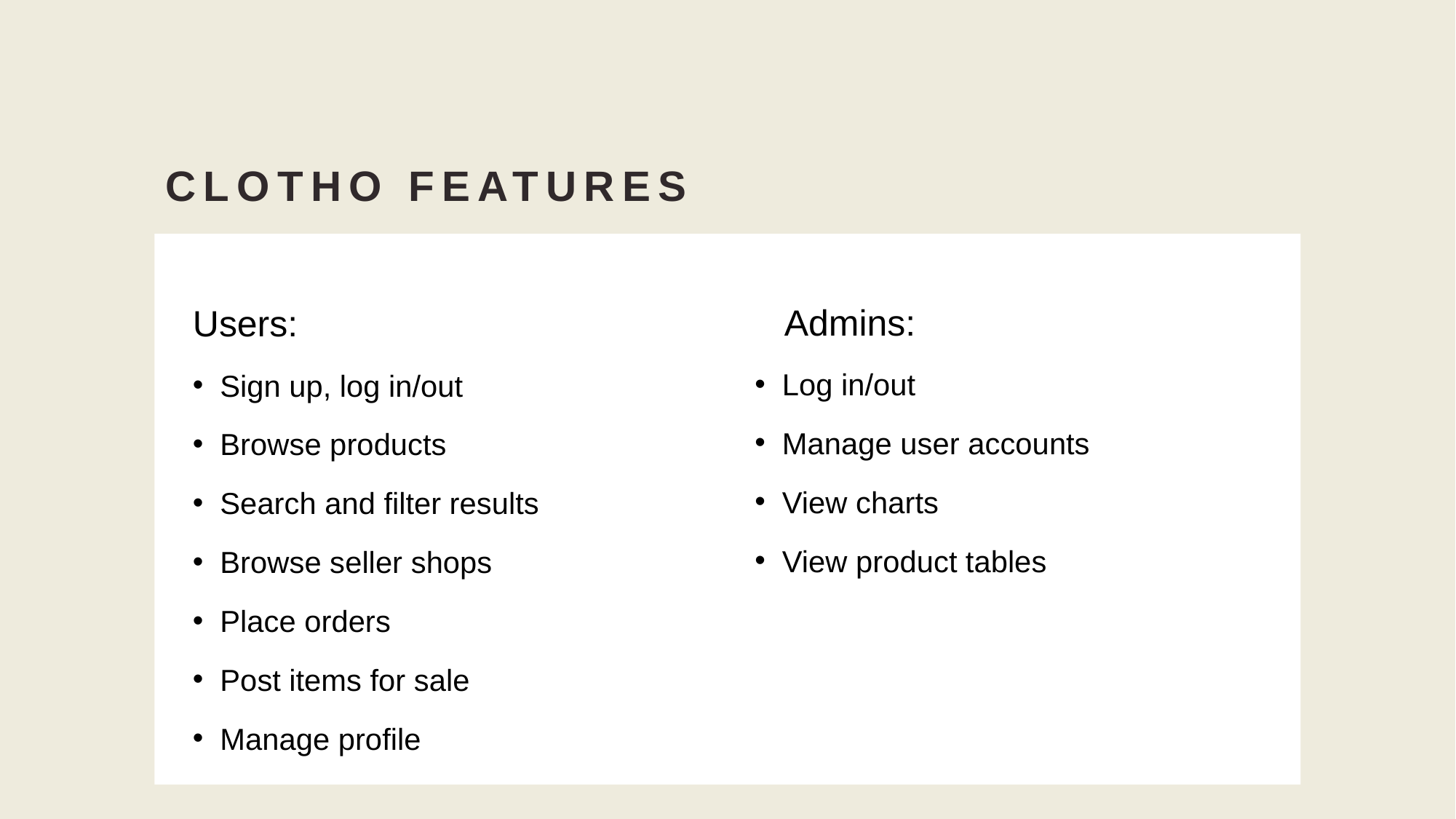

# Clotho Features
Users:
Sign up, log in/out
Browse products
Search and filter results
Browse seller shops
Place orders
Post items for sale
Manage profile

Admins:
Log in/out
Manage user accounts
View charts
View product tables